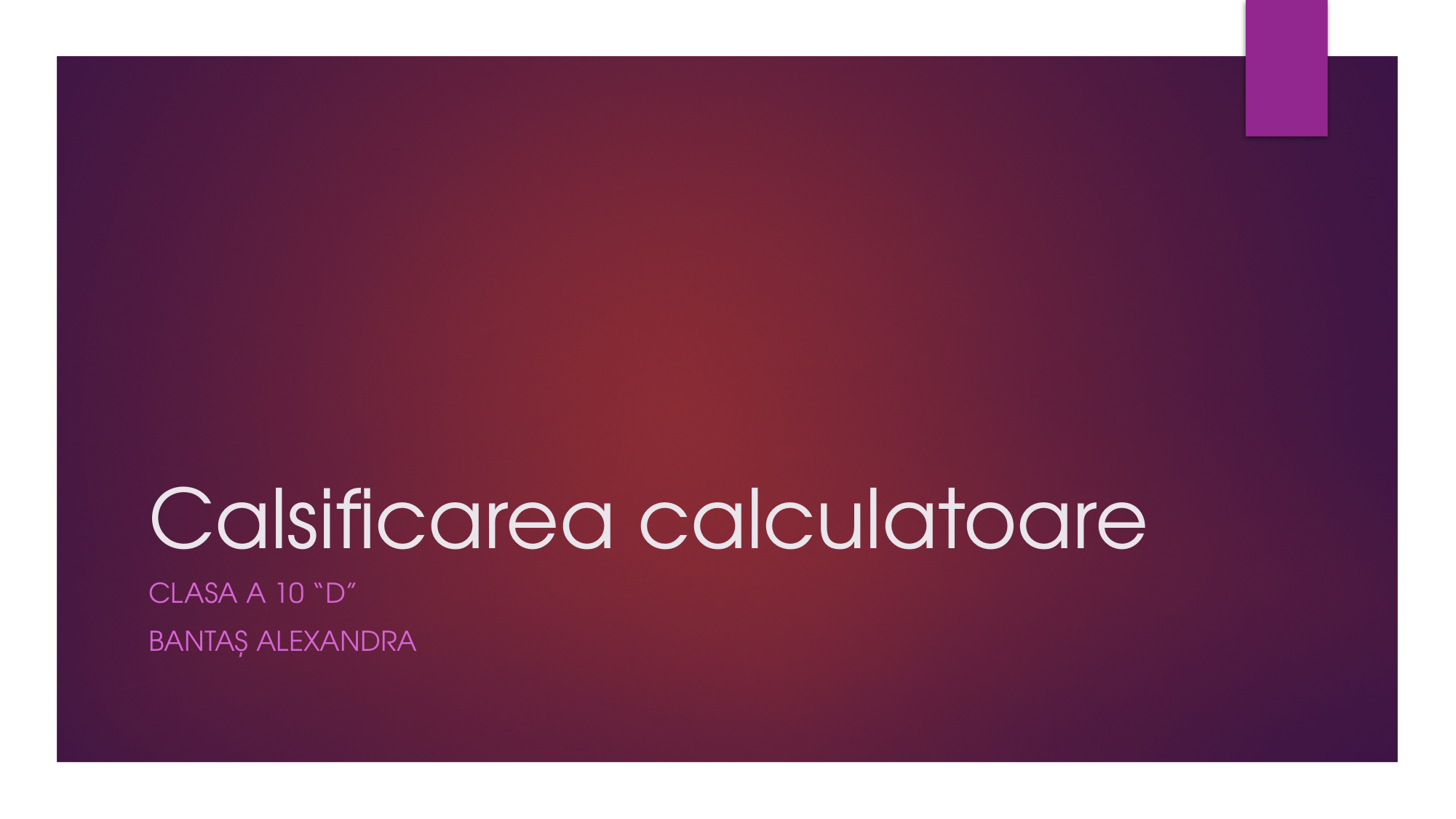

# Calsificarea calculatoare
Clasa a 10 “D”
BantaȘ Alexandra